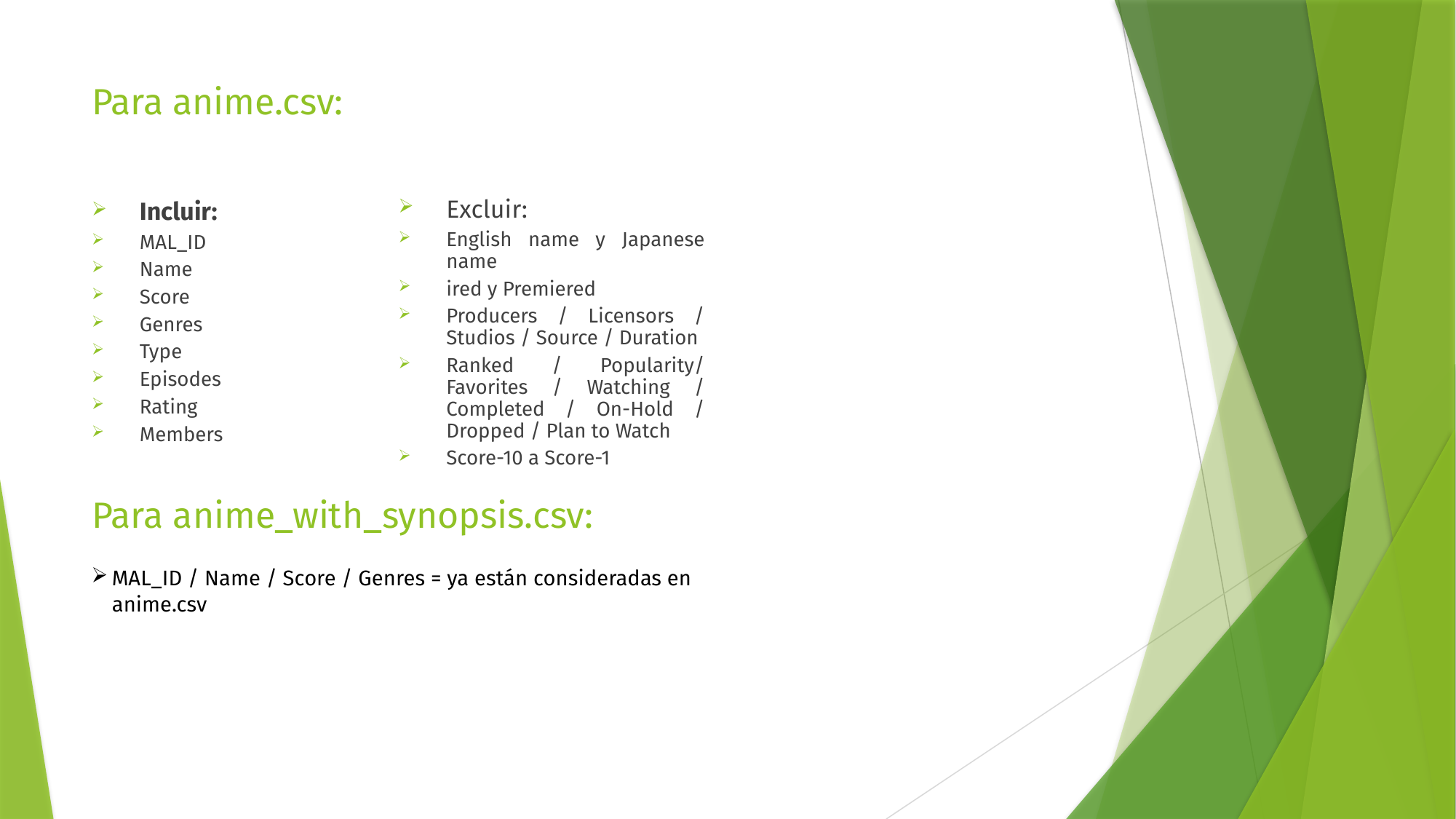

# Para anime.csv:

Incluir:
MAL_ID
Name
Score
Genres
Type
Episodes
Rating
Members

Excluir:
English name y Japanese name
ired y Premiered
Producers / Licensors / Studios / Source / Duration
Ranked / Popularity/ Favorites / Watching / Completed / On-Hold / Dropped / Plan to Watch
Score-10 a Score-1

Para anime_with_synopsis.csv:
MAL_ID / Name / Score / Genres = ya están consideradas en anime.csv